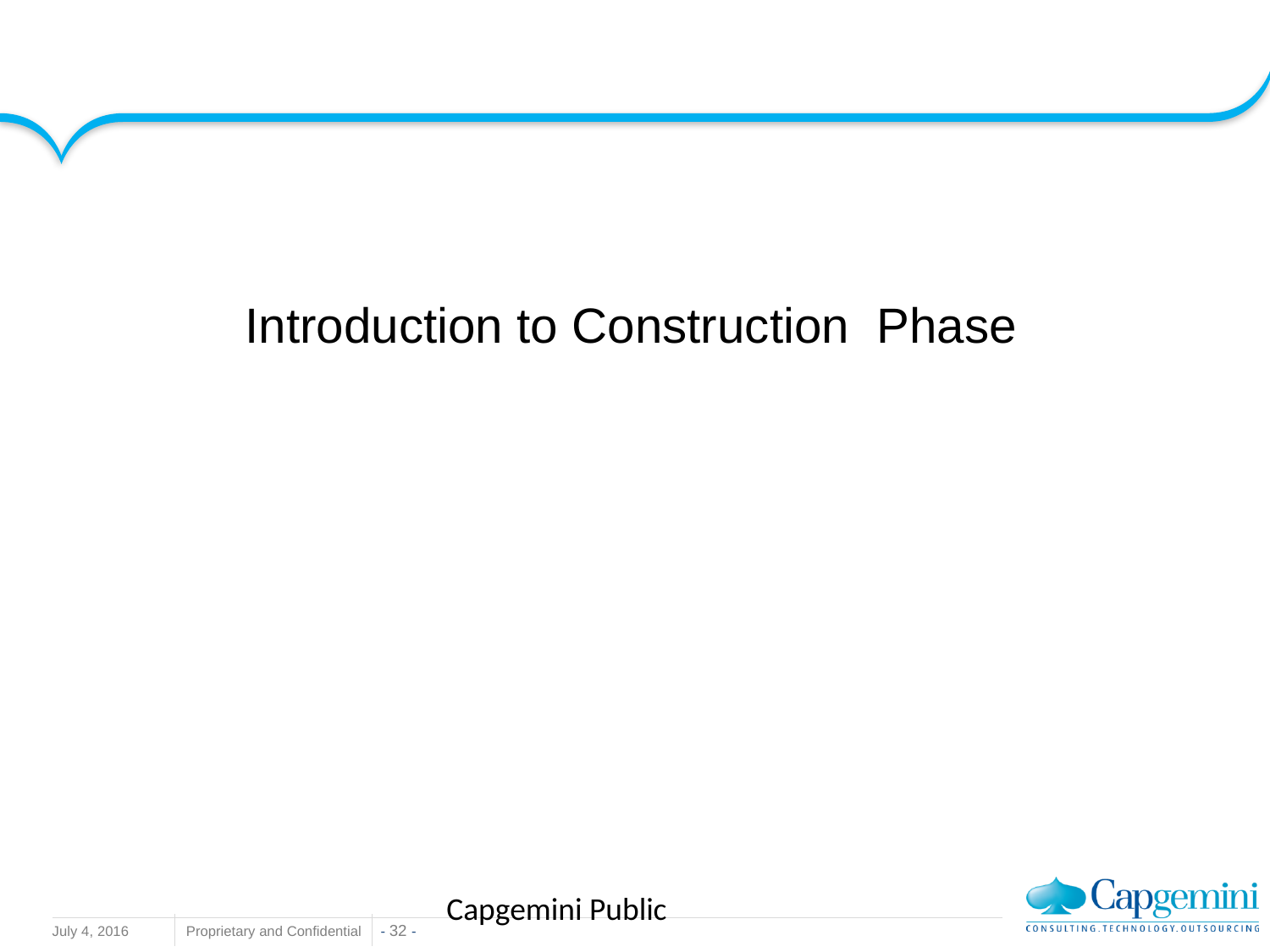

# Introduction to Construction  Phase
Capgemini Public